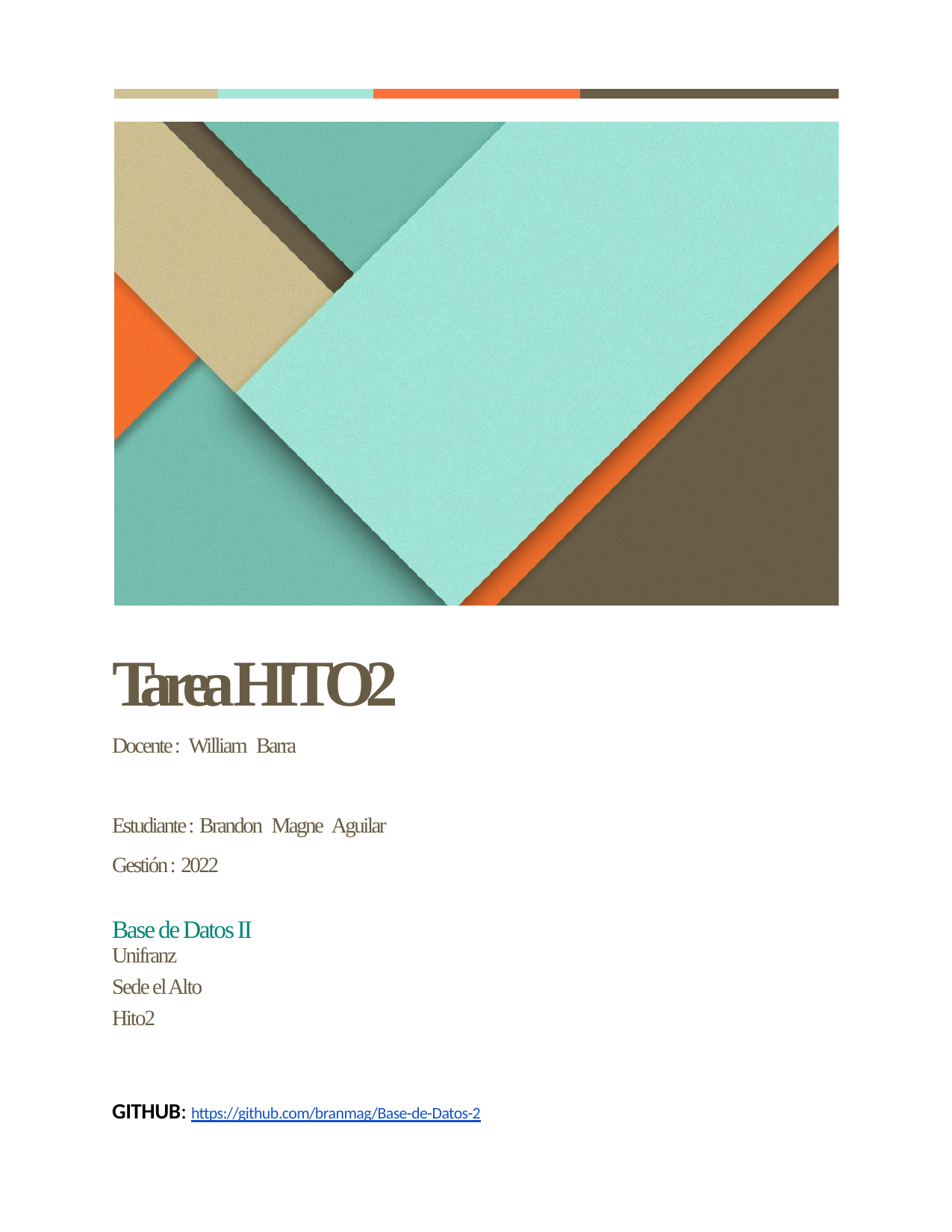

Tarea HITO2
Docente :   William   Barra

Estudiante :  Brandon   Magne   Aguilar
Gestión :  2022
Base de Datos II
Unifranz
Sede el Alto
Hito2

GITHUB: https://github.com/branmag/Base-de-Datos-2